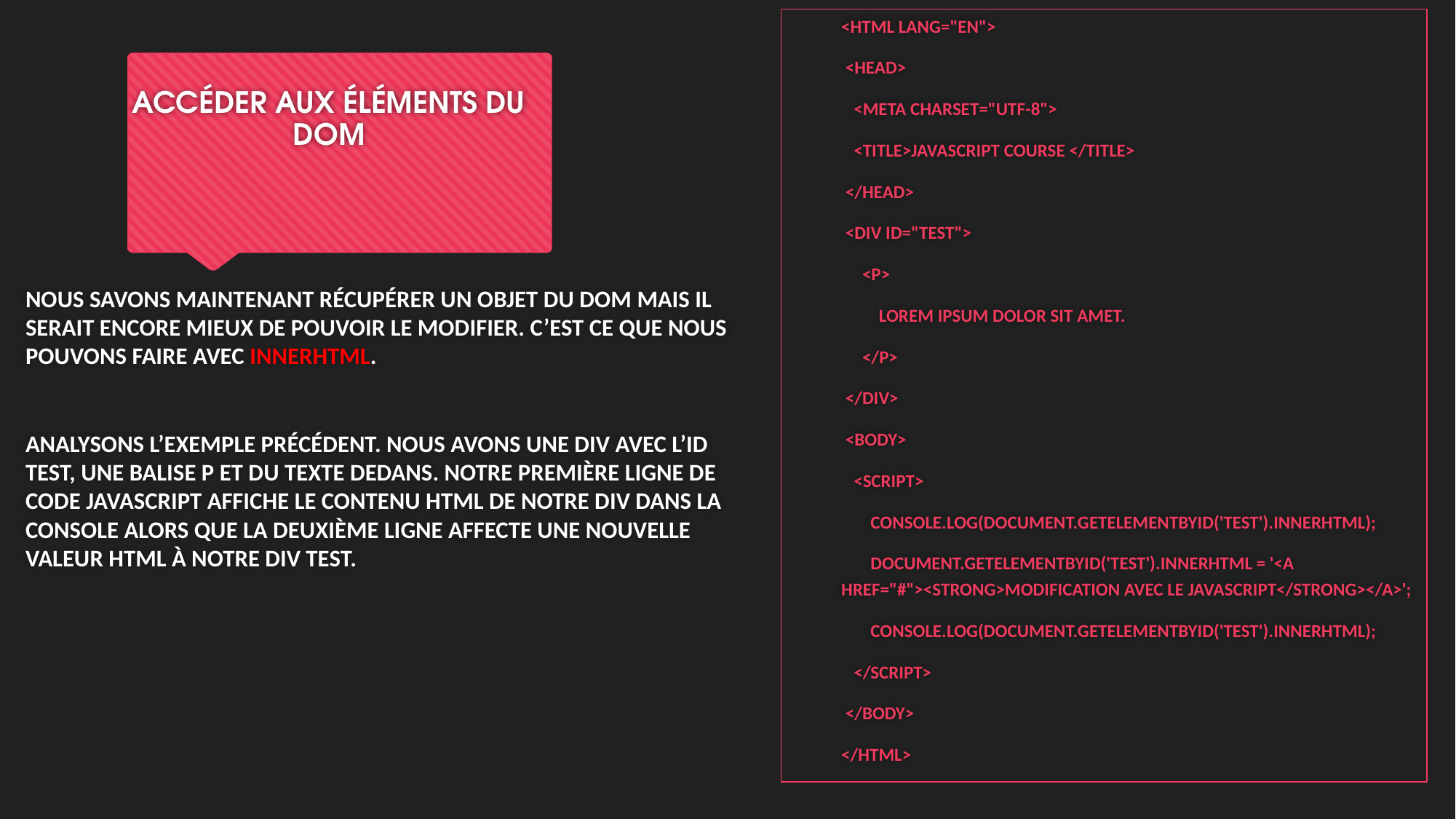

<HTML LANG="EN">
 <HEAD>
   <META CHARSET="UTF-8">
   <TITLE>JAVASCRIPT COURSE </TITLE>
 </HEAD>
 <DIV ID="TEST">
     <P>
         LOREM IPSUM DOLOR SIT AMET.
     </P>
 </DIV>
 <BODY>
   <SCRIPT>
       CONSOLE.LOG(DOCUMENT.GETELEMENTBYID('TEST').INNERHTML);
       DOCUMENT.GETELEMENTBYID('TEST').INNERHTML = '<A HREF="#"><STRONG>MODIFICATION AVEC LE JAVASCRIPT</STRONG></A>';
       CONSOLE.LOG(DOCUMENT.GETELEMENTBYID('TEST').INNERHTML);
   </SCRIPT>
 </BODY>
</HTML>
# ACCÉDER AUX ÉLÉMENTS DU DOM
NOUS SAVONS MAINTENANT RÉCUPÉRER UN OBJET DU DOM MAIS IL SERAIT ENCORE MIEUX DE POUVOIR LE MODIFIER. C’EST CE QUE NOUS POUVONS FAIRE AVEC INNERHTML.

ANALYSONS L’EXEMPLE PRÉCÉDENT. NOUS AVONS UNE DIV AVEC L’ID TEST, UNE BALISE P ET DU TEXTE DEDANS. NOTRE PREMIÈRE LIGNE DE CODE JAVASCRIPT AFFICHE LE CONTENU HTML DE NOTRE DIV DANS LA CONSOLE ALORS QUE LA DEUXIÈME LIGNE AFFECTE UNE NOUVELLE VALEUR HTML À NOTRE DIV TEST.